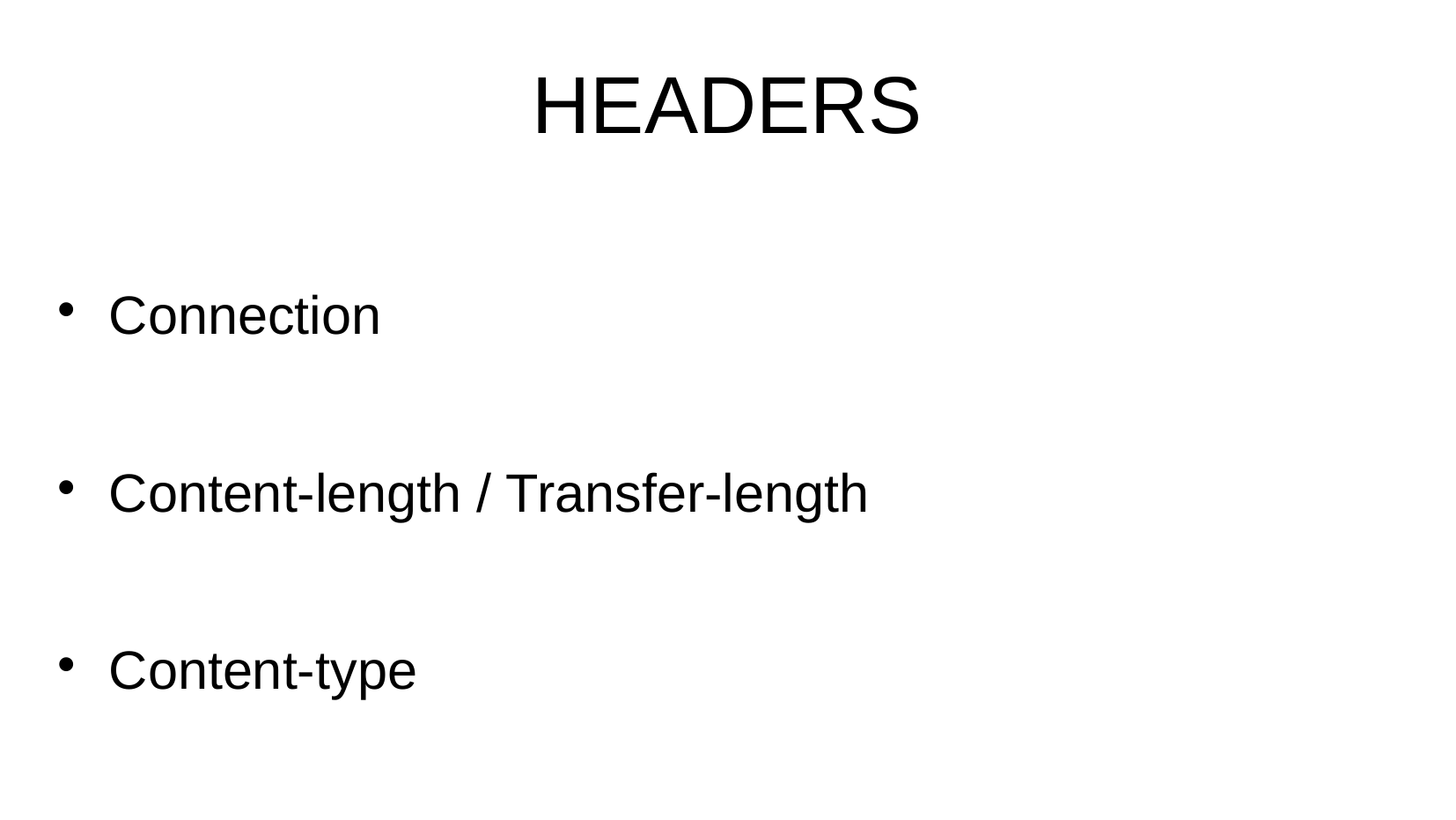

# HEADERS

Connection

Content-length / Transfer-length

Content-type